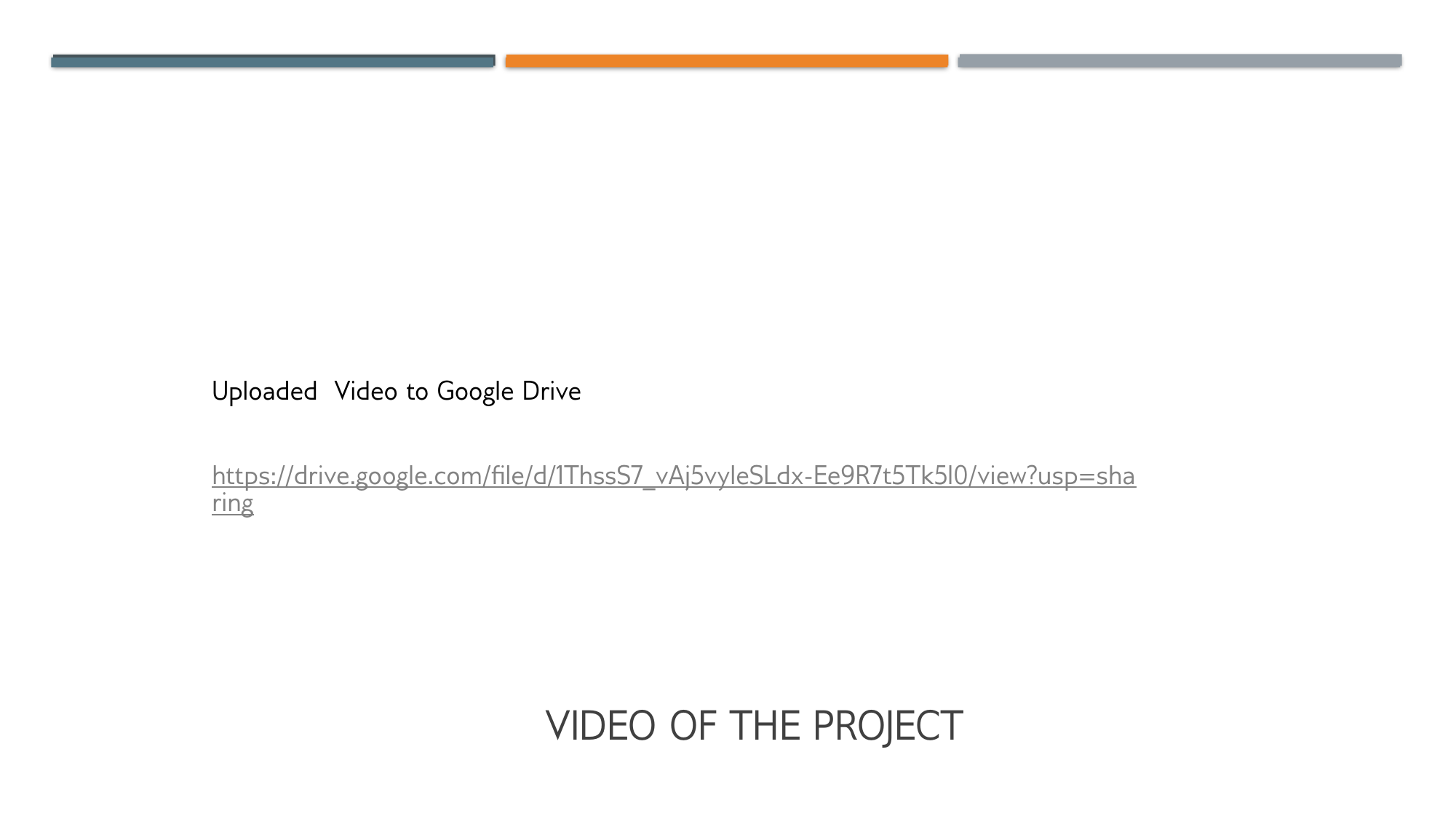

Uploaded  Video to Google Drive
https://drive.google.com/file/d/1ThssS7_vAj5vyIeSLdx-Ee9R7t5Tk5l0/view?usp=sharing

# Video of the Project